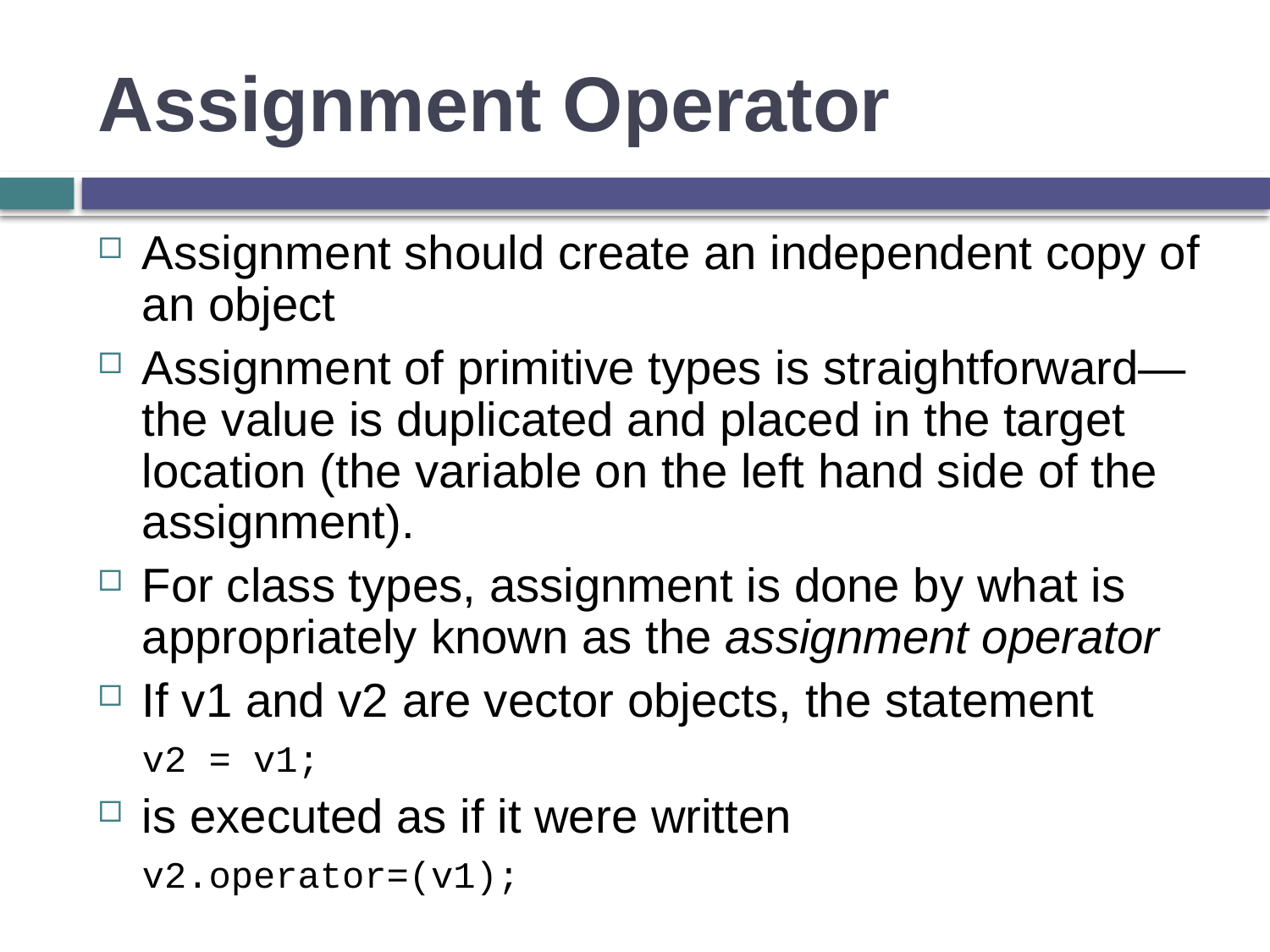

# Assignment Operator
Assignment should create an independent copy of an object
Assignment of primitive types is straightforward—the value is duplicated and placed in the target location (the variable on the left hand side of the assignment).
For class types, assignment is done by what is appropriately known as the assignment operator
If v1 and v2 are vector objects, the statement
	v2 = v1;
is executed as if it were written
	v2.operator=(v1);